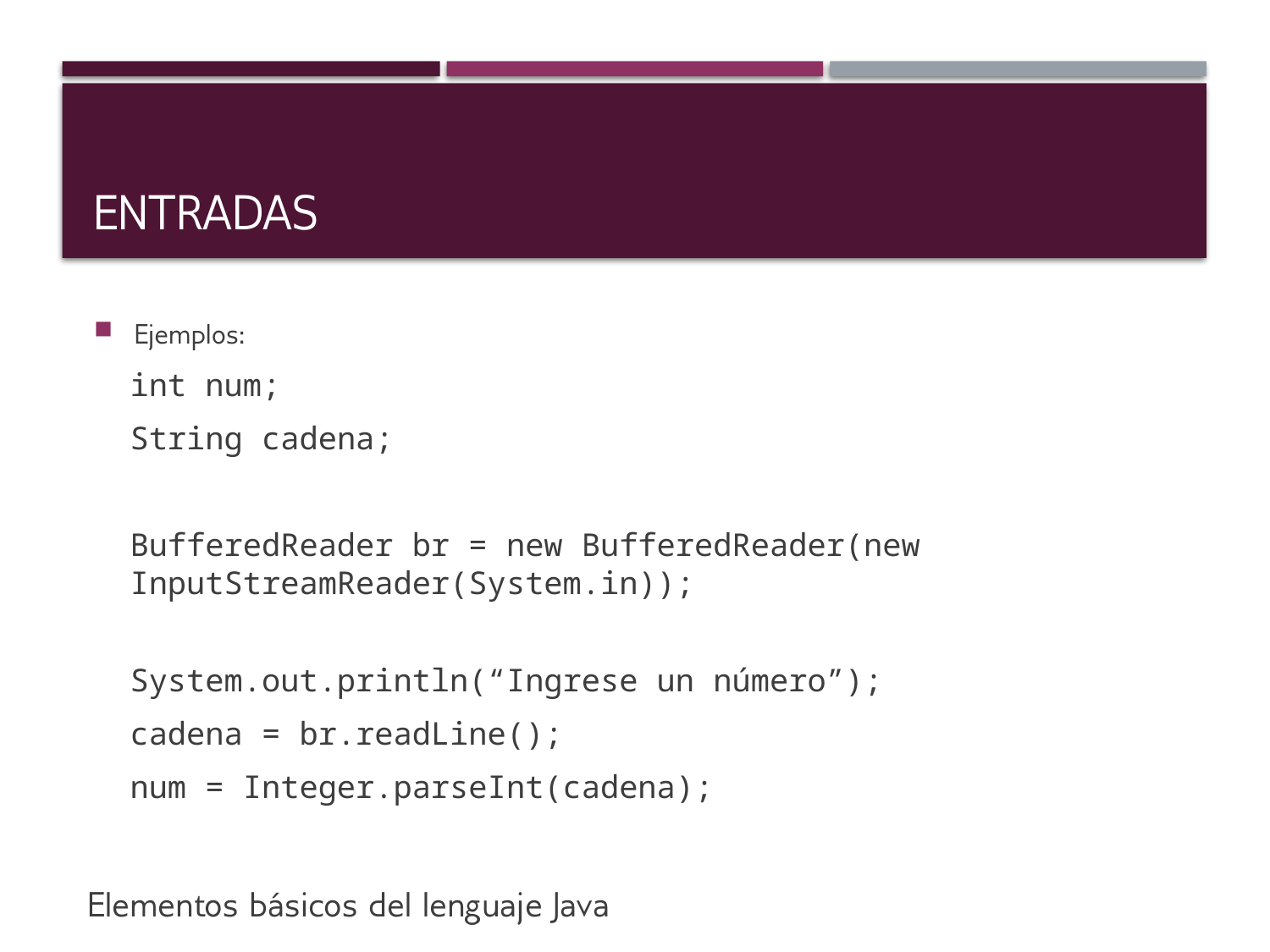

# Entradas
Ejemplos:
int num;
String cadena;

BufferedReader br = new BufferedReader(new InputStreamReader(System.in));

System.out.println(“Ingrese un número”);
cadena = br.readLine();
num = Integer.parseInt(cadena);